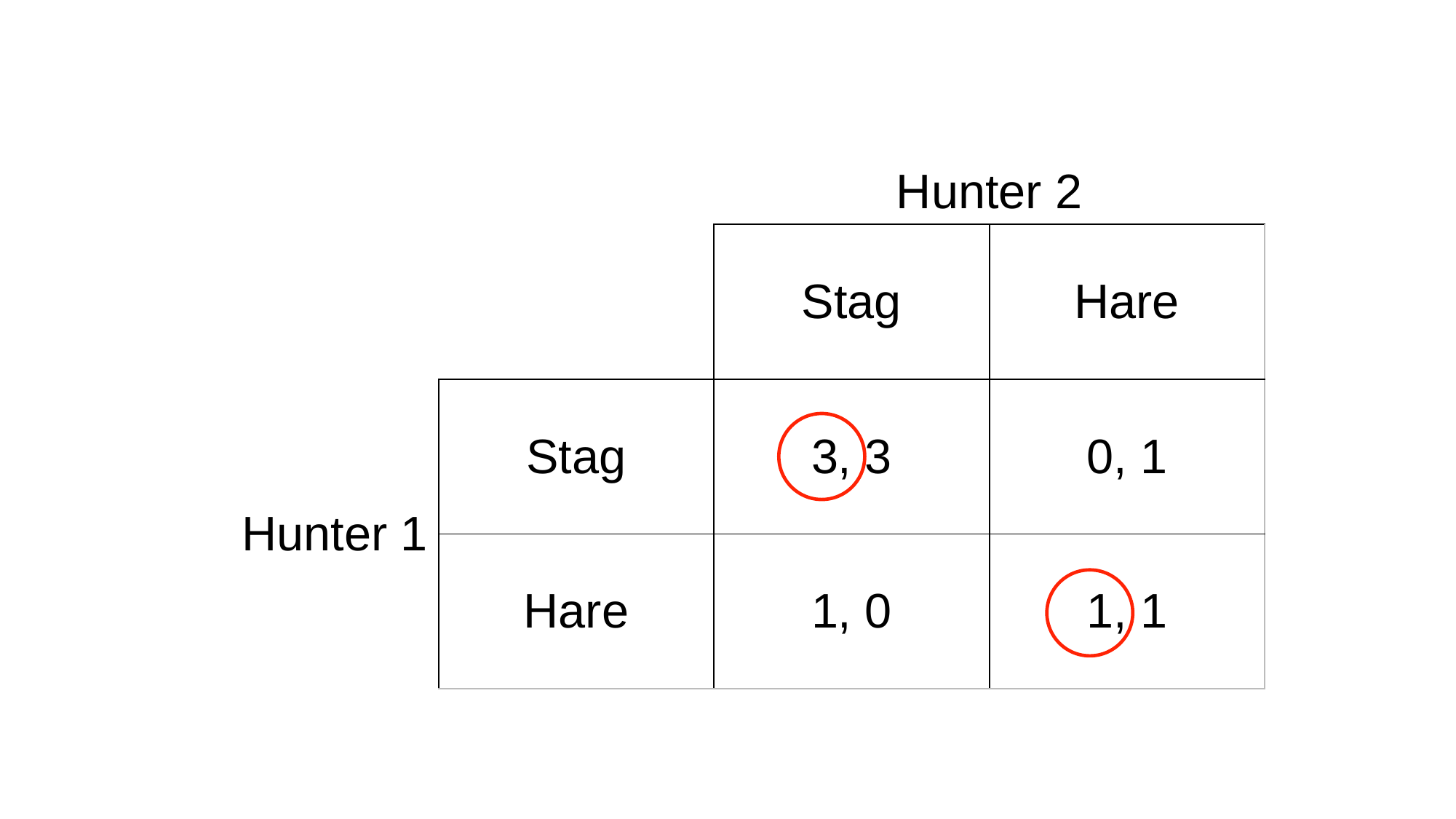

|  |  | Hunter 2 |  |
| --- | --- | --- | --- |
|  |  | Stag | Hare |
| Hunter 1 | Stag | 3, 3 | 0, 1 |
|  | Hare | 1, 0 | 1, 1 |